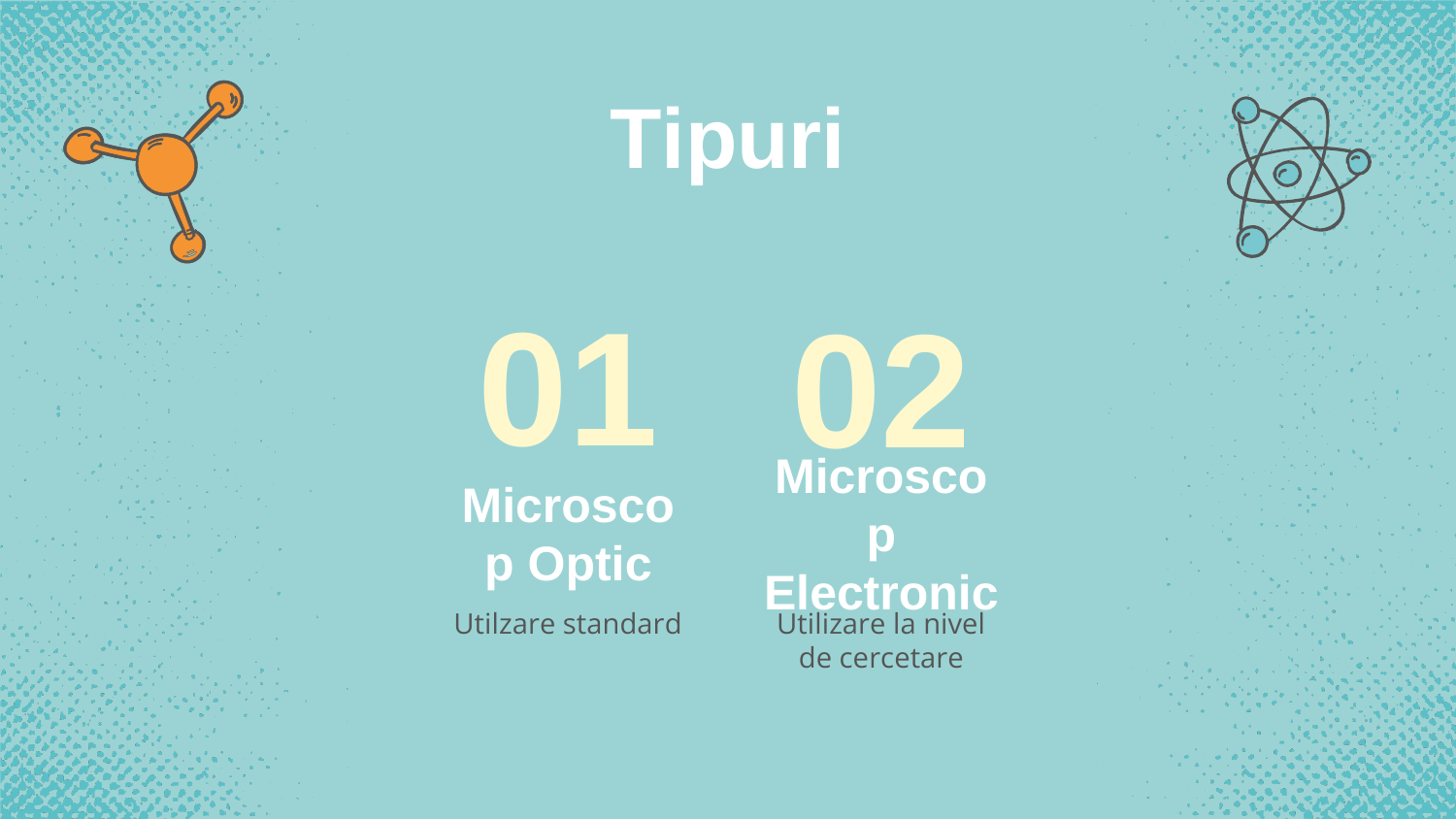

# Tipuri
01
02
Microscop Optic
Microscop Electronic
Utilzare standard
Utilizare la nivel de cercetare